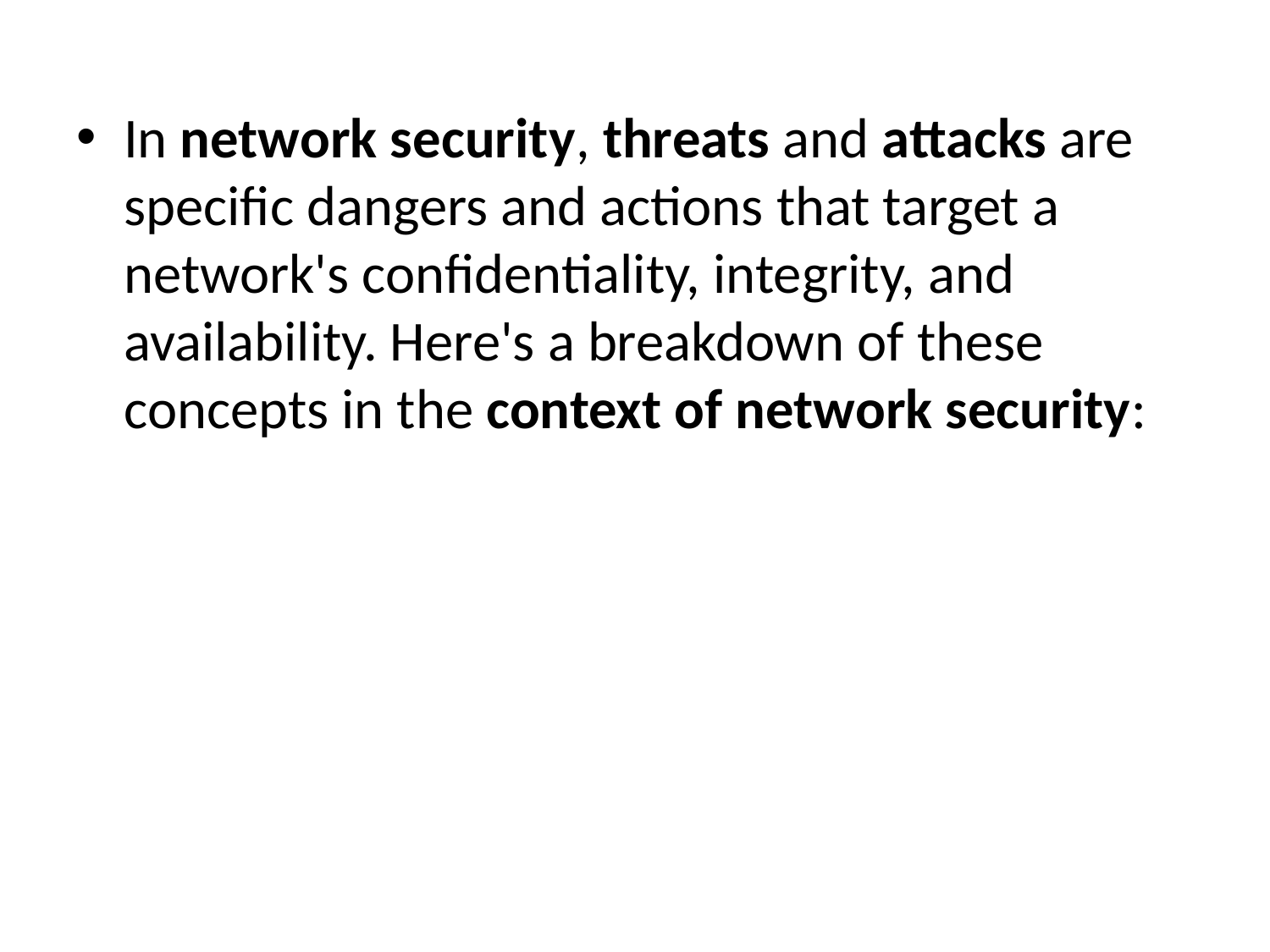

In network security, threats and attacks are specific dangers and actions that target a network's confidentiality, integrity, and availability. Here's a breakdown of these concepts in the context of network security: